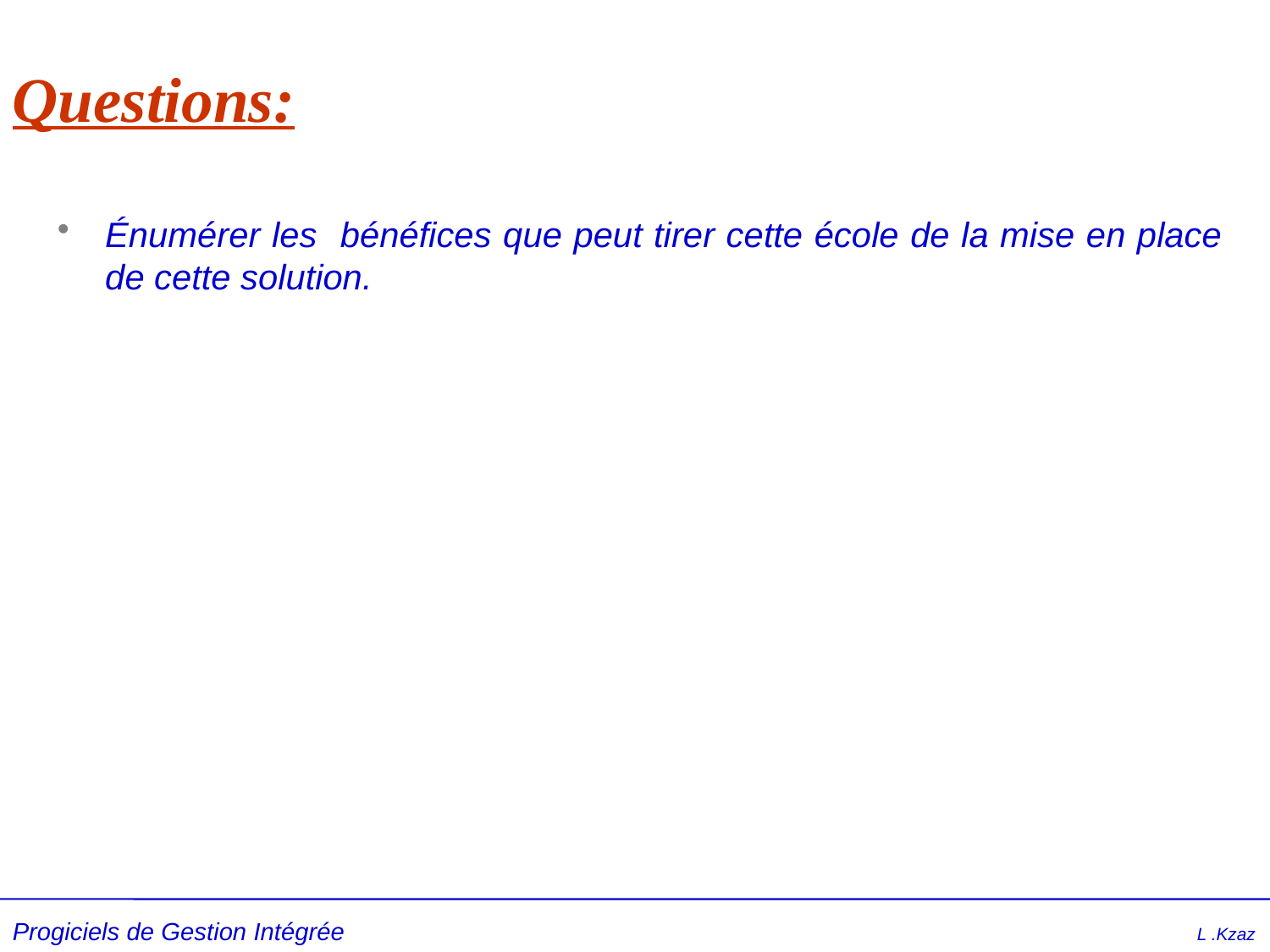

# Questions:
Énumérer les  bénéfices que peut tirer cette école de la mise en place de cette solution.

Progiciels de Gestion Intégrée                                                                                                                          L .Kzaz